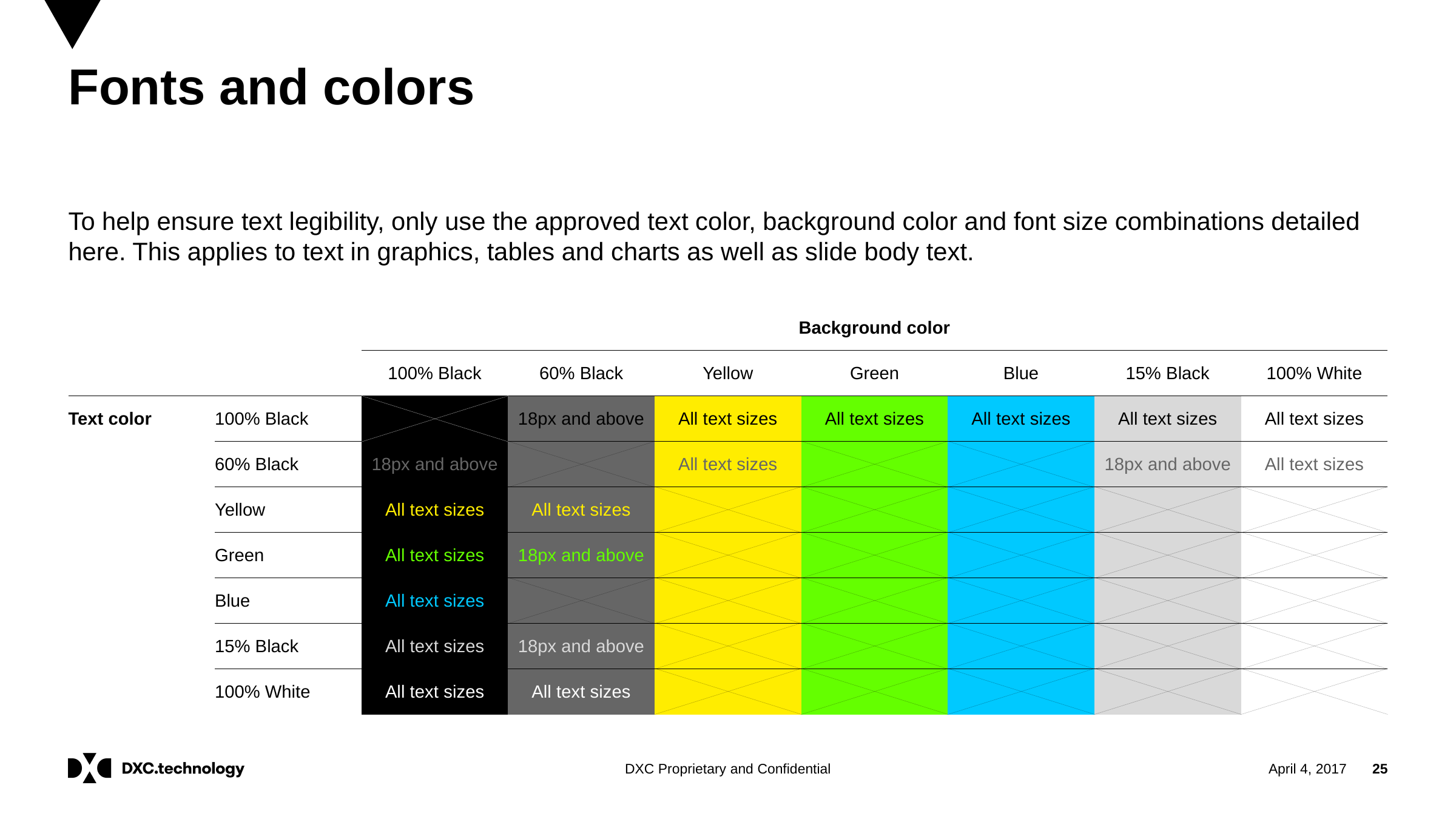

# Fonts and colors
To help ensure text legibility, only use the approved text color, background color and font size combinations detailed here. This applies to text in graphics, tables and charts as well as slide body text.
|  |  | Background color |  |  |  |  |  |  |
| --- | --- | --- | --- | --- | --- | --- | --- | --- |
|  |  | 100% Black | 60% Black | Yellow | Green | Blue | 15% Black | 100% White |
| Text color | 100% Black |  | 18px and above | All text sizes | All text sizes | All text sizes | All text sizes | All text sizes |
|  | 60% Black | 18px and above |  | All text sizes |  |  | 18px and above | All text sizes |
|  | Yellow | All text sizes | All text sizes |  |  |  |  |  |
|  | Green | All text sizes | 18px and above |  |  |  |  |  |
|  | Blue | All text sizes |  |  |  |  |  |  |
|  | 15% Black | All text sizes | 18px and above |  |  |  |  |  |
|  | 100% White | All text sizes | All text sizes |  |  |  |  |  |